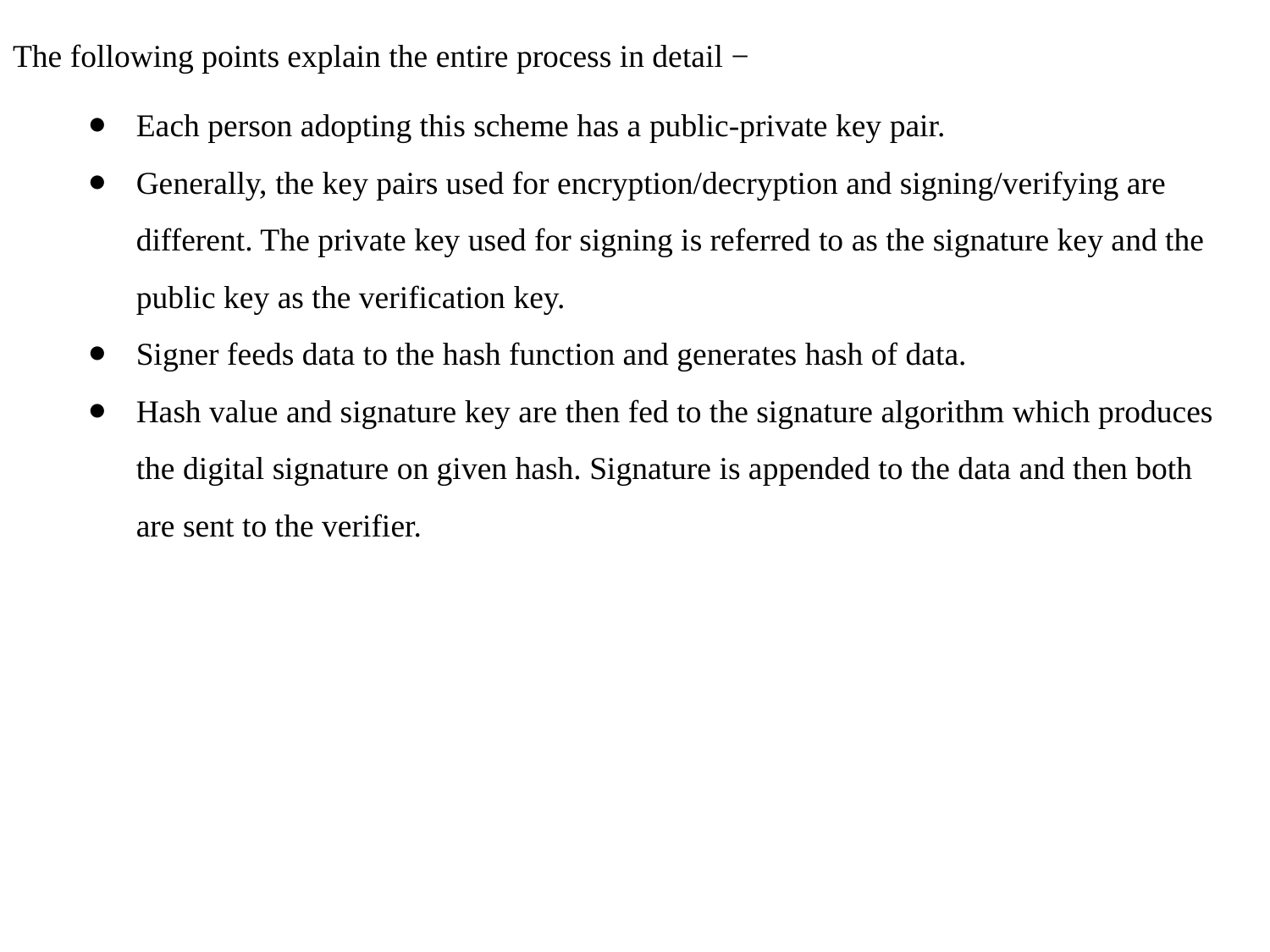

The following points explain the entire process in detail −
Each person adopting this scheme has a public-private key pair.
Generally, the key pairs used for encryption/decryption and signing/verifying are different. The private key used for signing is referred to as the signature key and the public key as the verification key.
Signer feeds data to the hash function and generates hash of data.
Hash value and signature key are then fed to the signature algorithm which produces the digital signature on given hash. Signature is appended to the data and then both are sent to the verifier.